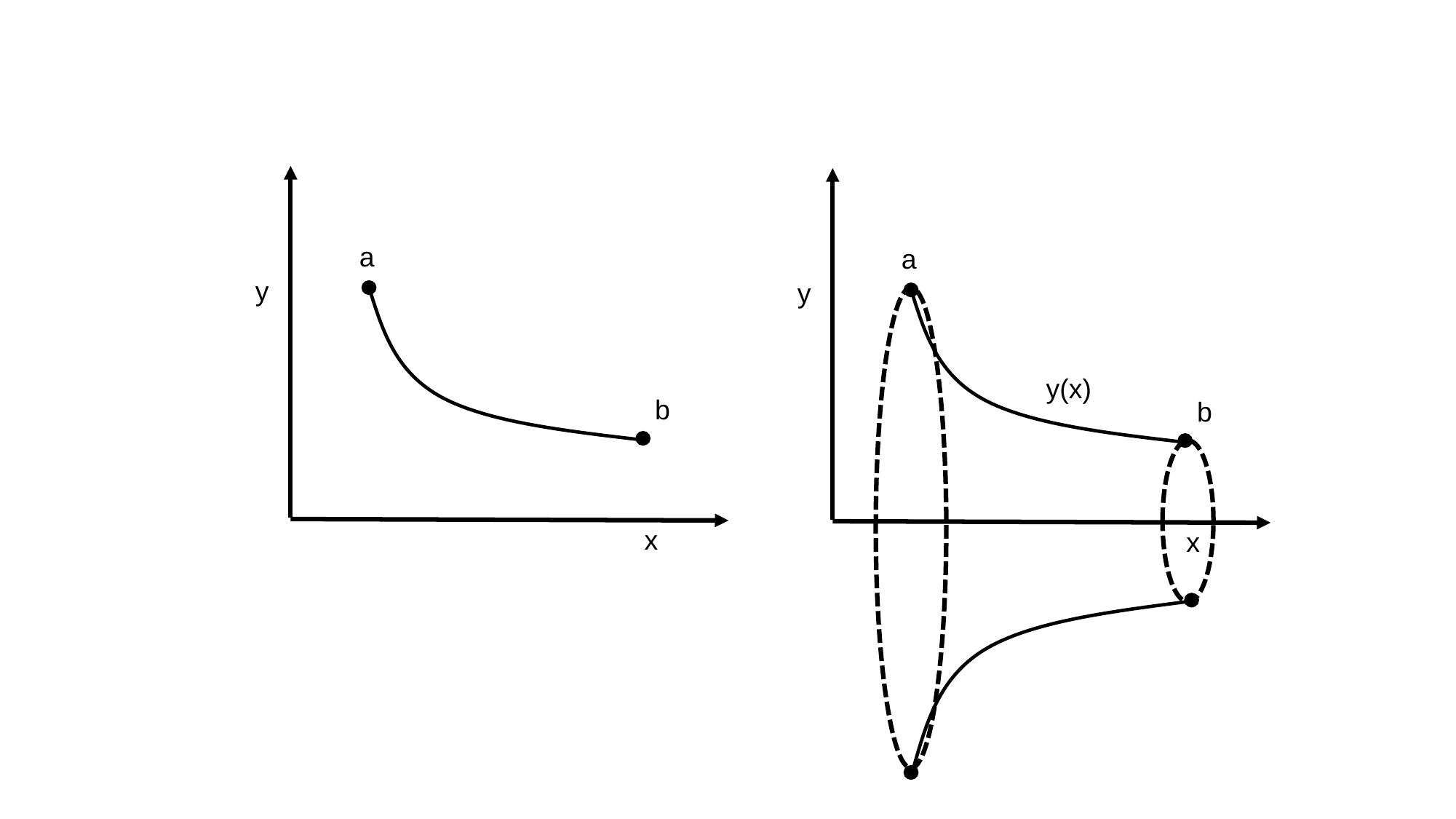

a
y

b

x
a
y

b

x

y(x)